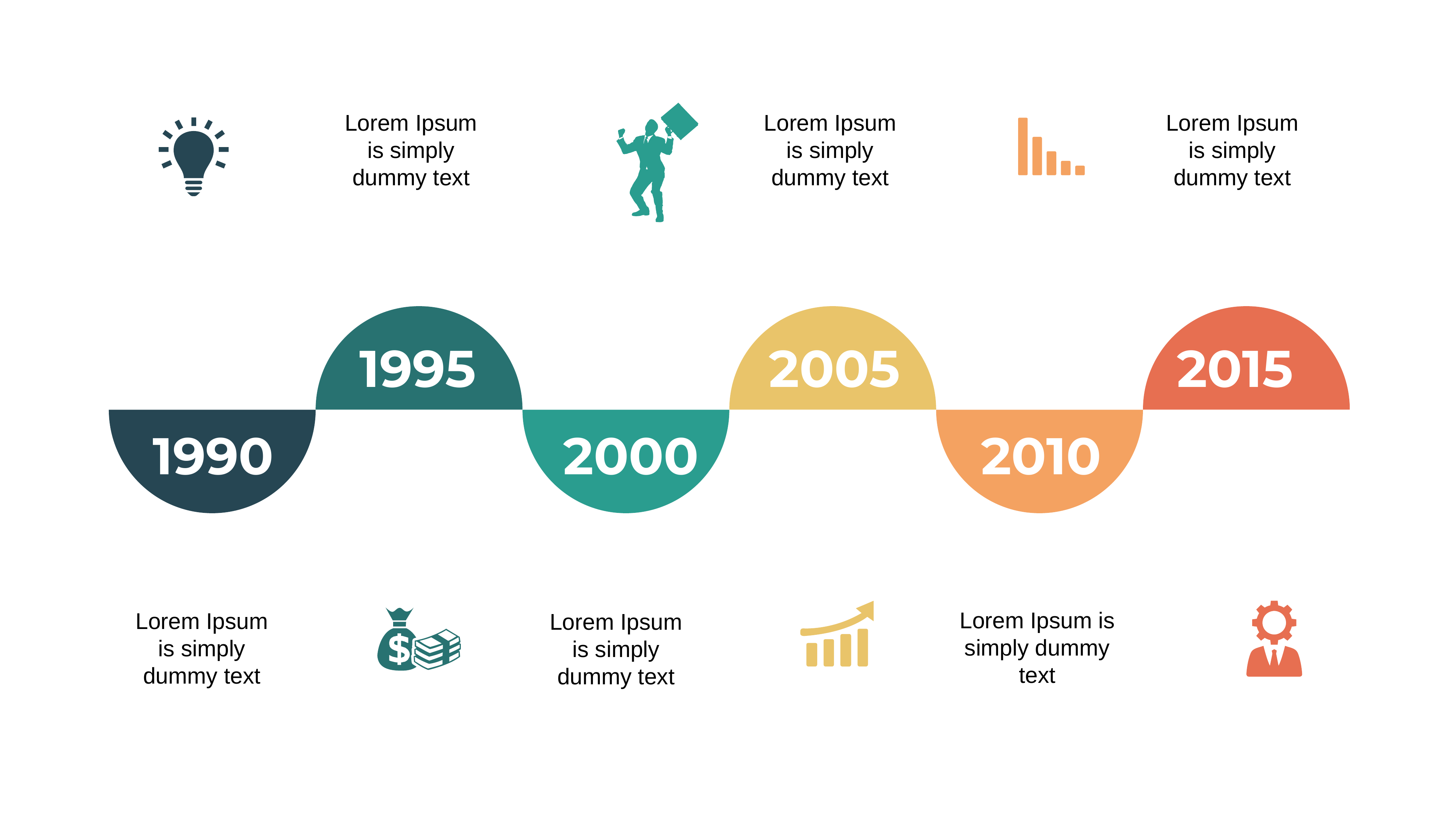

Lorem Ipsum is simply dummy text
Lorem Ipsum is simply dummy text
Lorem Ipsum is simply dummy text

1995
2005
2015

1990
2000
2010
Lorem Ipsum is simply dummy text

Lorem Ipsum is simply dummy text
Lorem Ipsum is simply dummy text